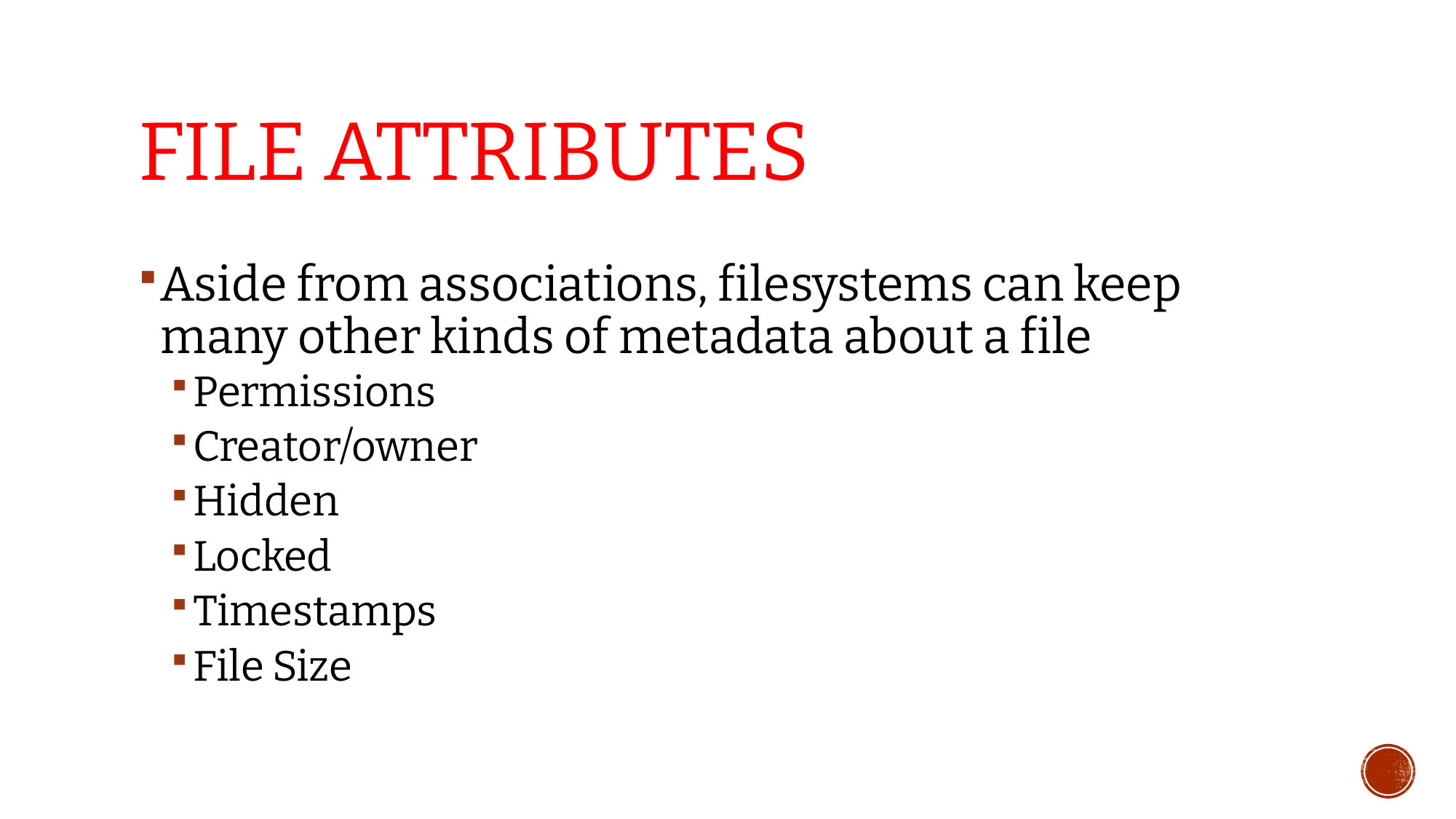

# File Attributes
Aside from associations, filesystems can keep many other kinds of metadata about a file
Permissions
Creator/owner
Hidden
Locked
Timestamps
File Size